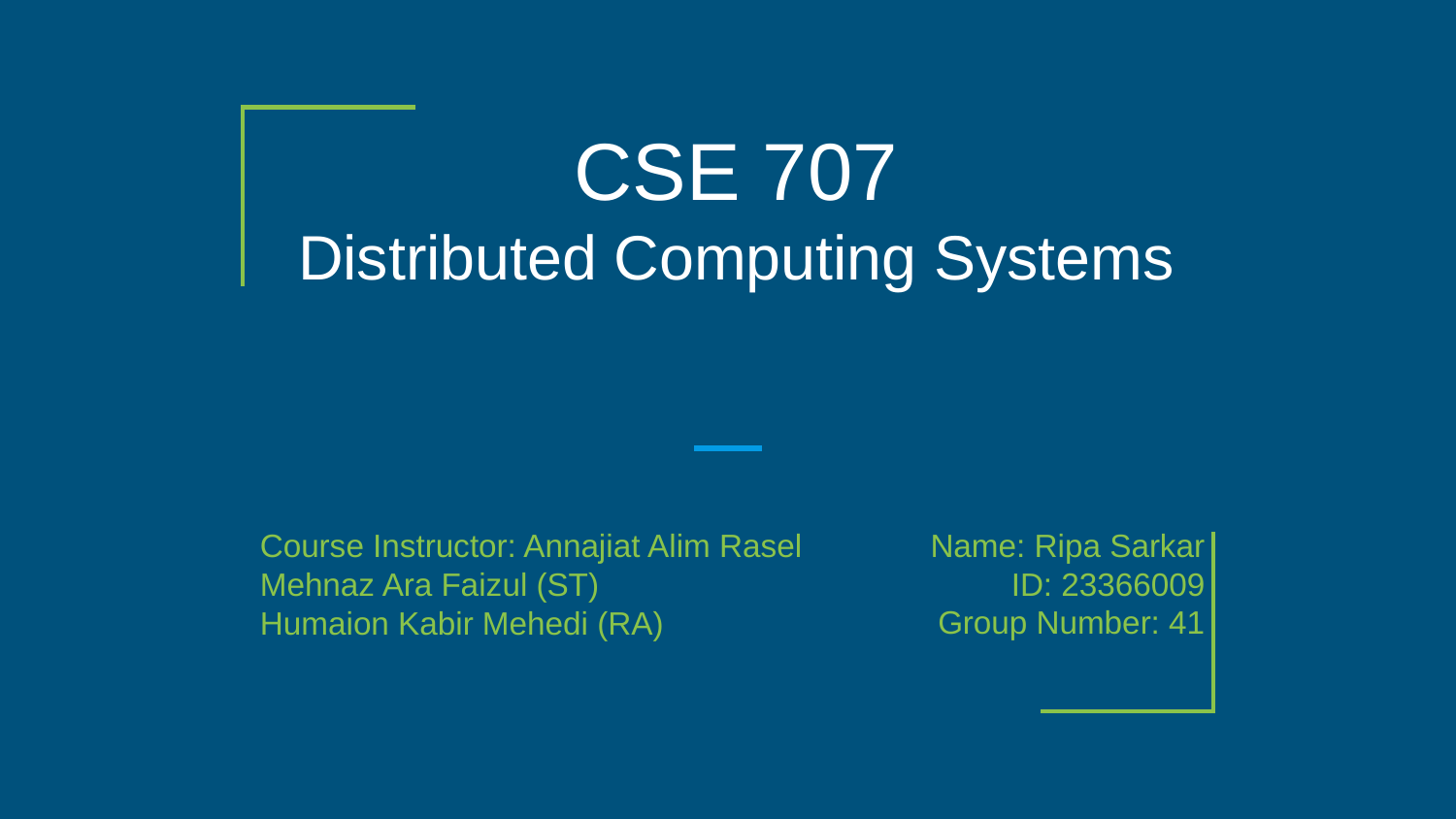

# CSE 707
Distributed Computing Systems
Course Instructor: Annajiat Alim Rasel
Mehnaz Ara Faizul (ST)
Humaion Kabir Mehedi (RA)

Name: Ripa Sarkar
ID: 23366009
Group Number: 41